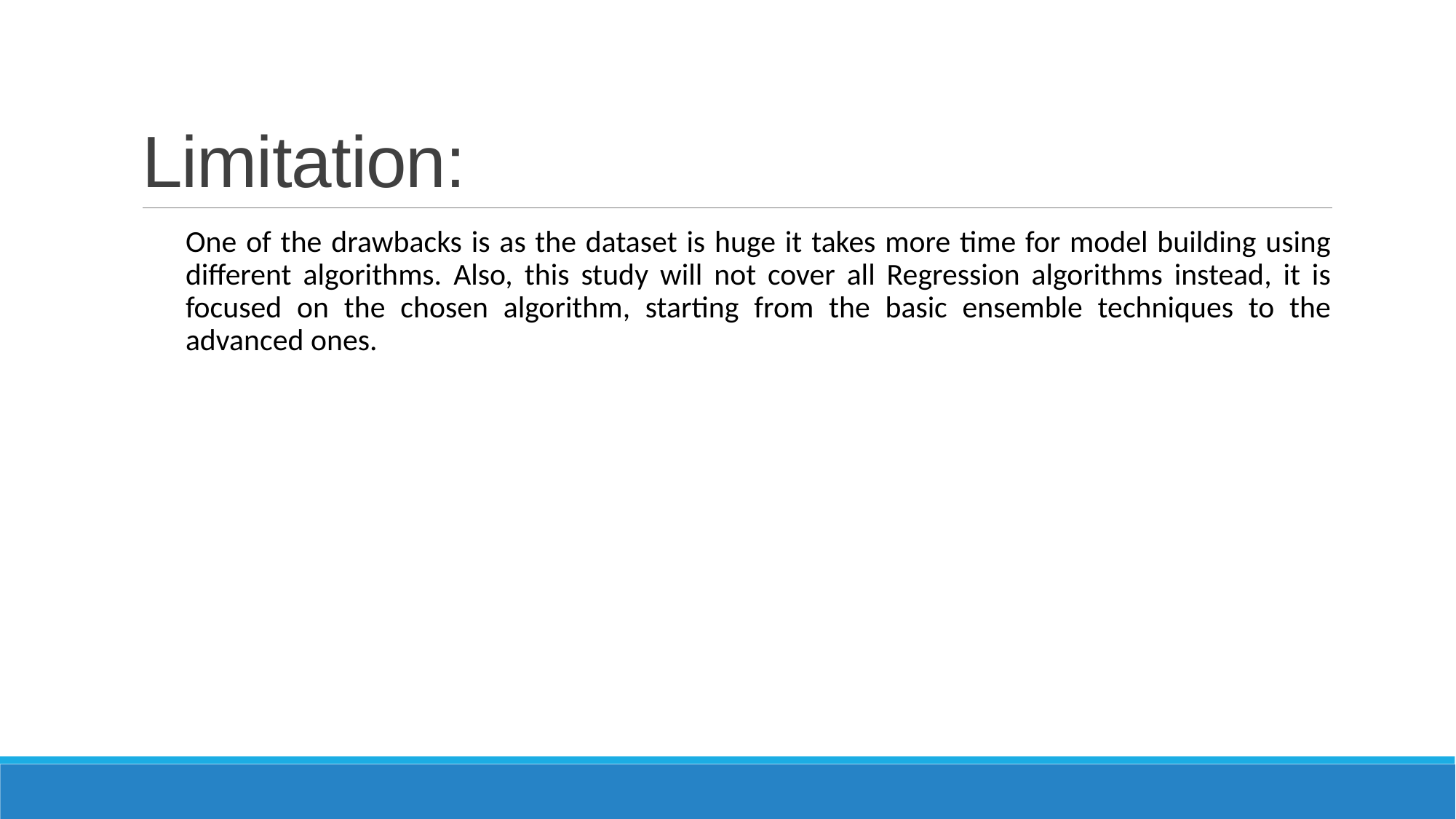

# Limitation:
One of the drawbacks is as the dataset is huge it takes more time for model building using different algorithms. Also, this study will not cover all Regression algorithms instead, it is focused on the chosen algorithm, starting from the basic ensemble techniques to the advanced ones.